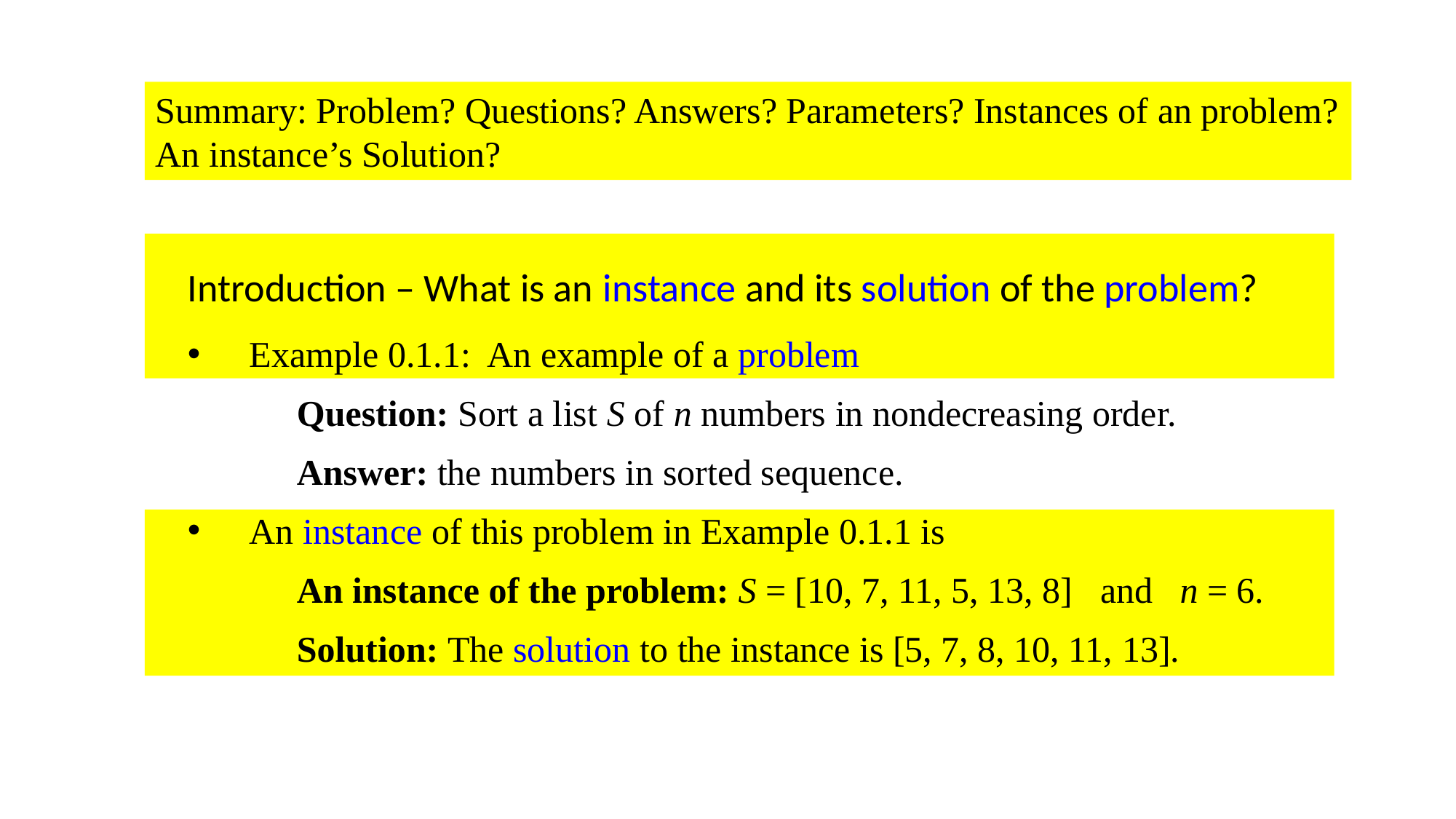

Summary: Problem? Questions? Answers? Parameters? Instances of an problem? An instance’s Solution?

Introduction – What is an instance and its solution of the problem?
Example 0.1.1:  An example of a problem
	Question: Sort a list S of n numbers in nondecreasing order.
	Answer: the numbers in sorted sequence.
An instance of this problem in Example 0.1.1 is
An instance of the problem: S = [10, 7, 11, 5, 13, 8]   and   n = 6.
Solution: The solution to the instance is [5, 7, 8, 10, 11, 13].